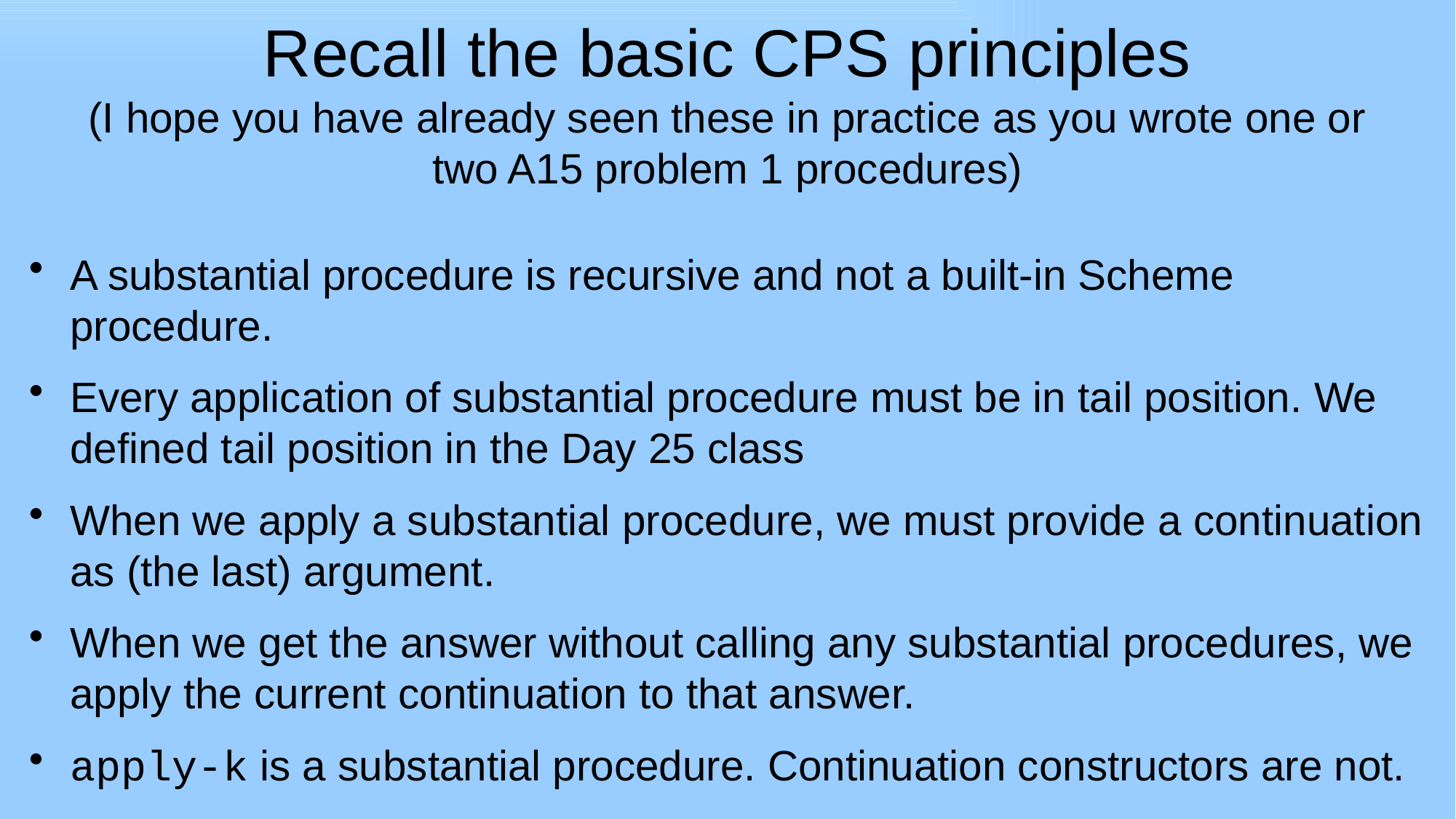

# Recall the basic CPS principles (I hope you have already seen these in practice as you wrote one or two A15 problem 1 procedures)
A substantial procedure is recursive and not a built-in Scheme procedure.
Every application of substantial procedure must be in tail position. We defined tail position in the Day 25 class
When we apply a substantial procedure, we must provide a continuation as (the last) argument.
When we get the answer without calling any substantial procedures, we apply the current continuation to that answer.
apply-k is a substantial procedure. Continuation constructors are not.